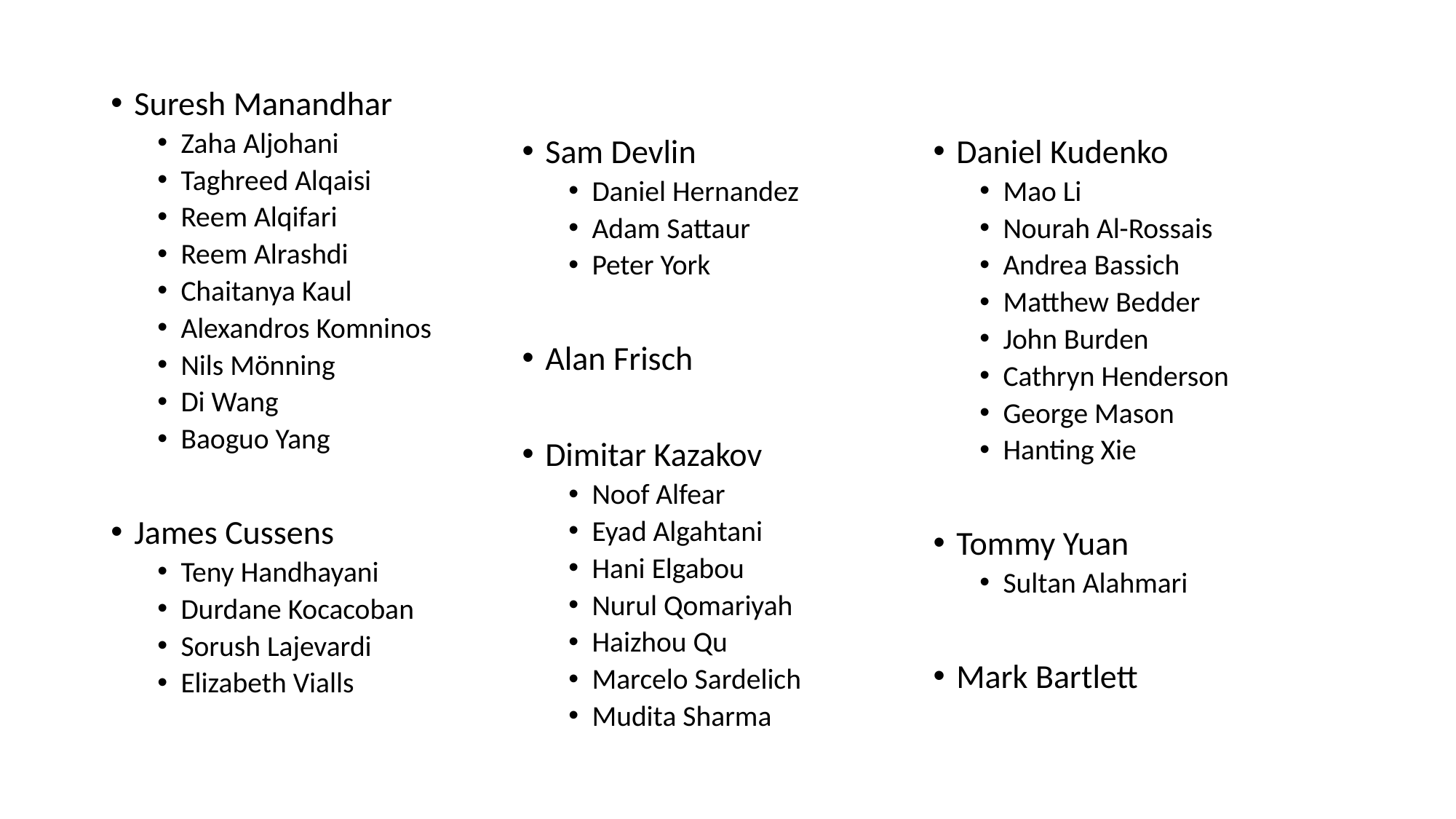

Suresh Manandhar
Zaha Aljohani
Taghreed Alqaisi
Reem Alqifari
Reem Alrashdi
Chaitanya Kaul
Alexandros Komninos
Nils Mönning
Di Wang
Baoguo Yang

James Cussens
Teny Handhayani
Durdane Kocacoban
Sorush Lajevardi
Elizabeth Vialls

Sam Devlin
Daniel Hernandez
Adam Sattaur
Peter York

Alan Frisch

Dimitar Kazakov
Noof Alfear
Eyad Algahtani
Hani Elgabou
Nurul Qomariyah
Haizhou Qu
Marcelo Sardelich
Mudita Sharma

Daniel Kudenko
Mao Li
Nourah Al-Rossais
Andrea Bassich
Matthew Bedder
John Burden
Cathryn Henderson
George Mason
Hanting Xie

Tommy Yuan
Sultan Alahmari

Mark Bartlett